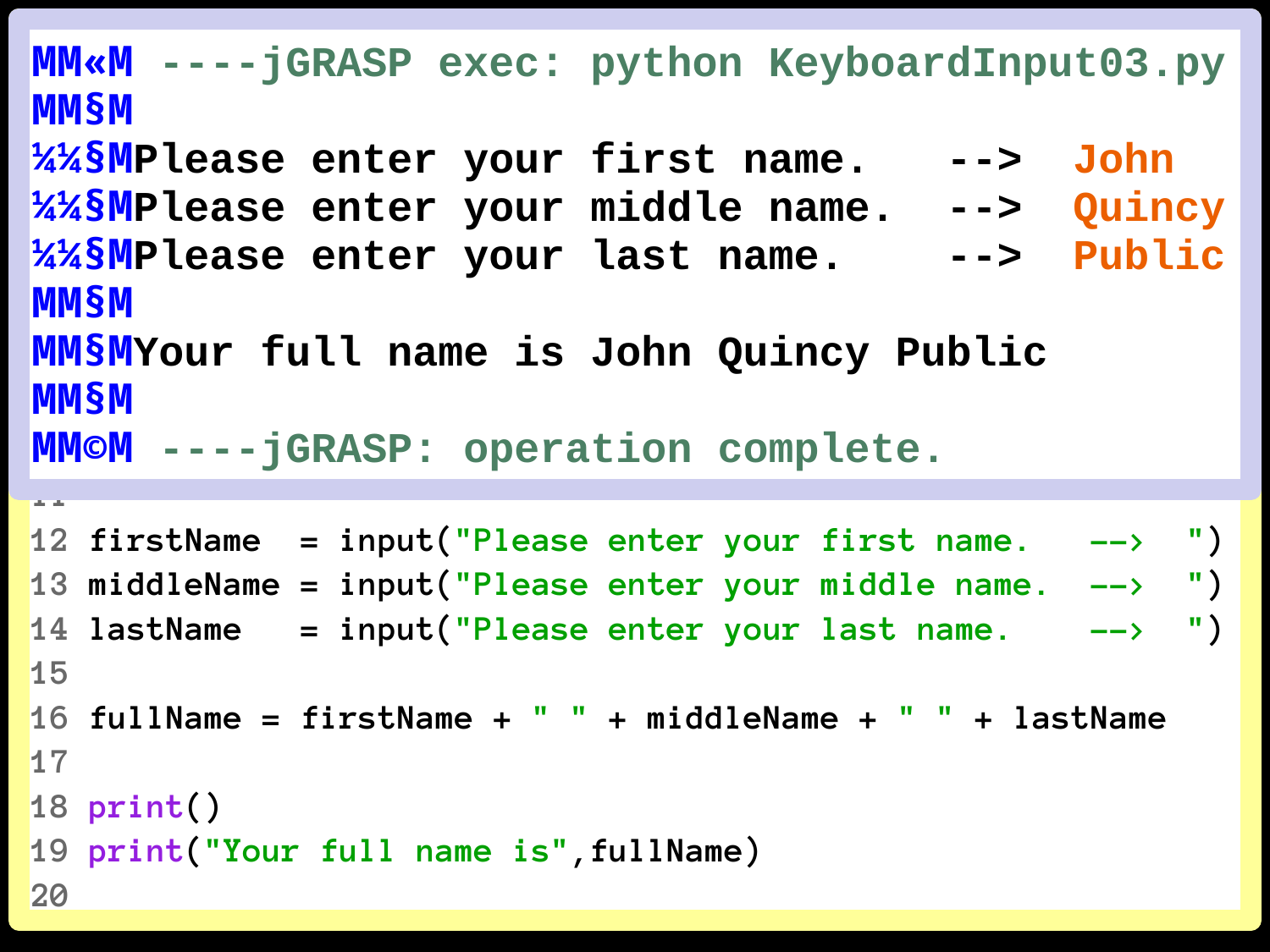

1 # KeyboardInput03.py
 2 # This program enters 3 different names: <firstName>,
 3 # <middleName> and <lastName>; on 3 different lines
 4 # and then combines them all into a full name.
 5 # NOTE: You will not see the second prompt until you
 6 # finish entering the information from the first and
 7 # press <enter>.
 8
 9
10 print()
11
12 firstName  = input("Please enter your first name.   -->  ")
13 middleName = input("Please enter your middle name.  -->  ")
14 lastName   = input("Please enter your last name.    -->  ")
15
16 fullName = firstName + " " + middleName + " " + lastName
17
18 print()
19 print("Your full name is",fullName)
20

MM«M ----jGRASP exec: python KeyboardInput03.py
MM§M
¼¼§MPlease enter your first name.   -->  John
¼¼§MPlease enter your middle name.  -->  Quincy
¼¼§MPlease enter your last name.    -->  Public
MM§M
MM§MYour full name is John Quincy Public
MM§M
MM©M ----jGRASP: operation complete.